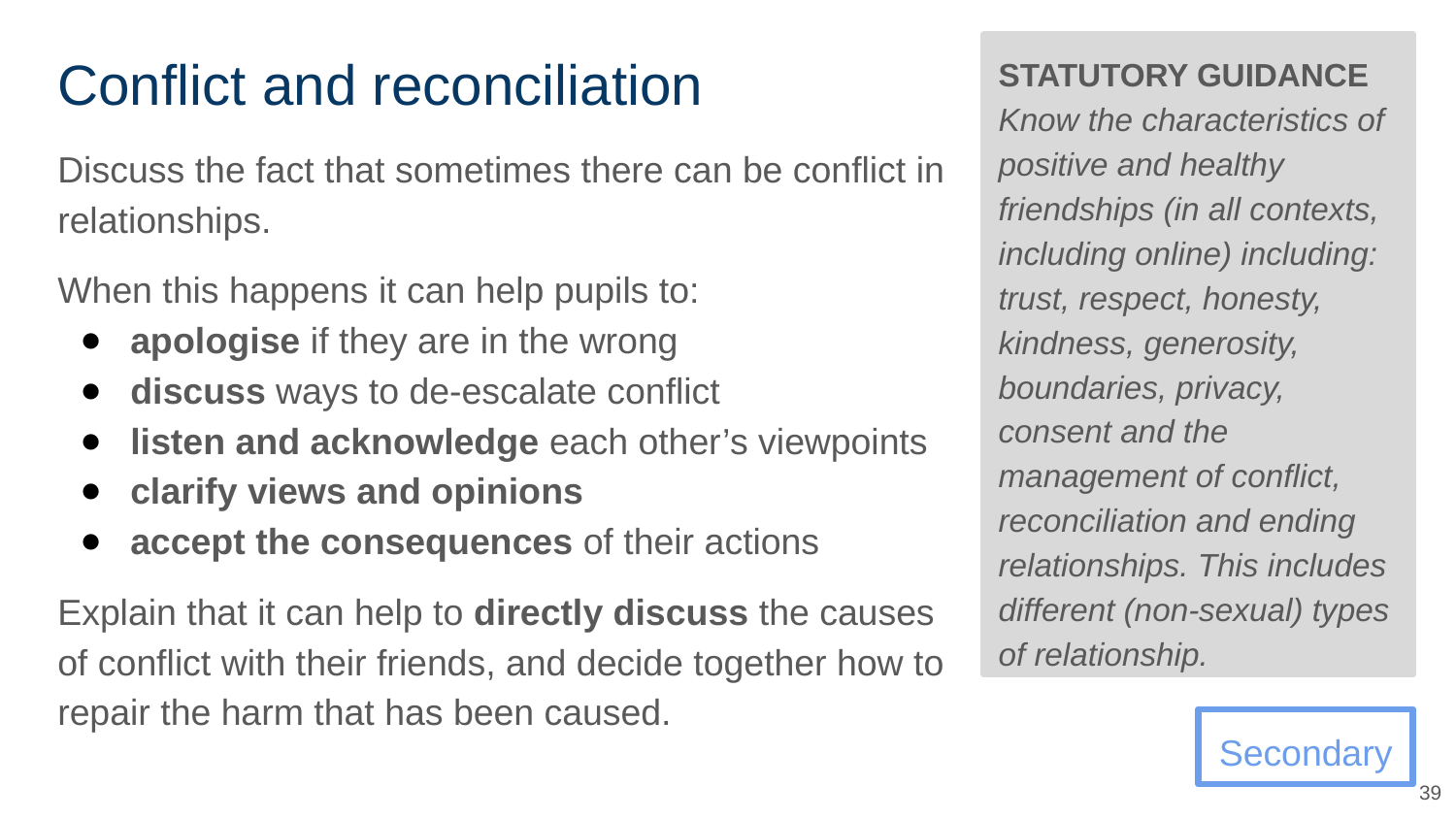

STATUTORY GUIDANCE
Know the characteristics of positive and healthy friendships (in all contexts, including online) including: trust, respect, honesty, kindness, generosity, boundaries, privacy, consent and the management of conflict, reconciliation and ending relationships. This includes different (non-sexual) types of relationship.
# Conflict and reconciliation

Discuss the fact that sometimes there can be conflict in relationships.
When this happens it can help pupils to:
apologise if they are in the wrong
discuss ways to de-escalate conflict
listen and acknowledge each other’s viewpoints
clarify views and opinions
accept the consequences of their actions
Explain that it can help to directly discuss the causes of conflict with their friends, and decide together how to repair the harm that has been caused.
Secondary
39